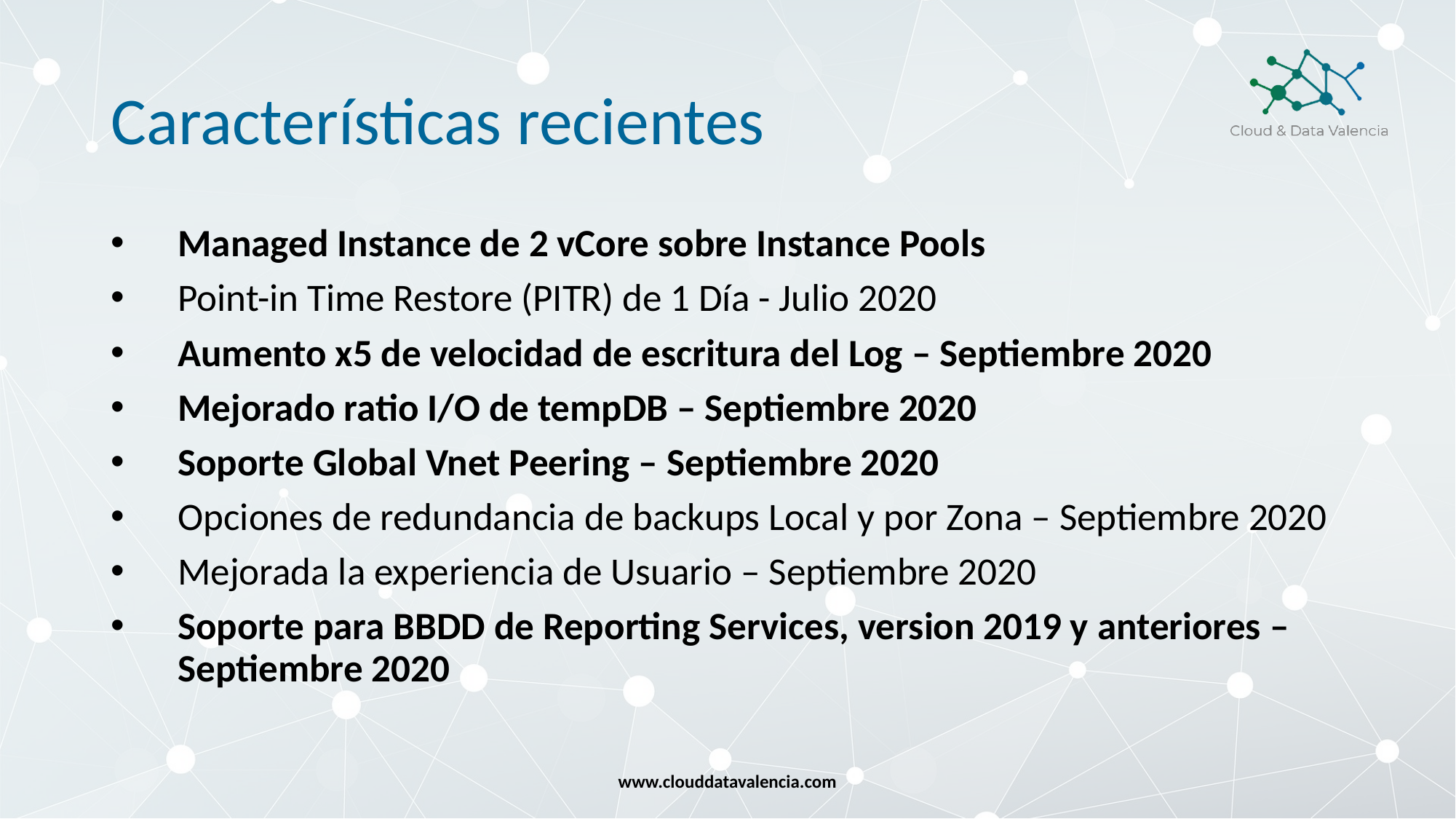

# Características recientes
Managed Instance de 2 vCore sobre Instance Pools
Point-in Time Restore (PITR) de 1 Día - Julio 2020
Aumento x5 de velocidad de escritura del Log – Septiembre 2020
Mejorado ratio I/O de tempDB – Septiembre 2020
Soporte Global Vnet Peering – Septiembre 2020
Opciones de redundancia de backups Local y por Zona – Septiembre 2020
Mejorada la experiencia de Usuario – Septiembre 2020
Soporte para BBDD de Reporting Services, version 2019 y anteriores – Septiembre 2020